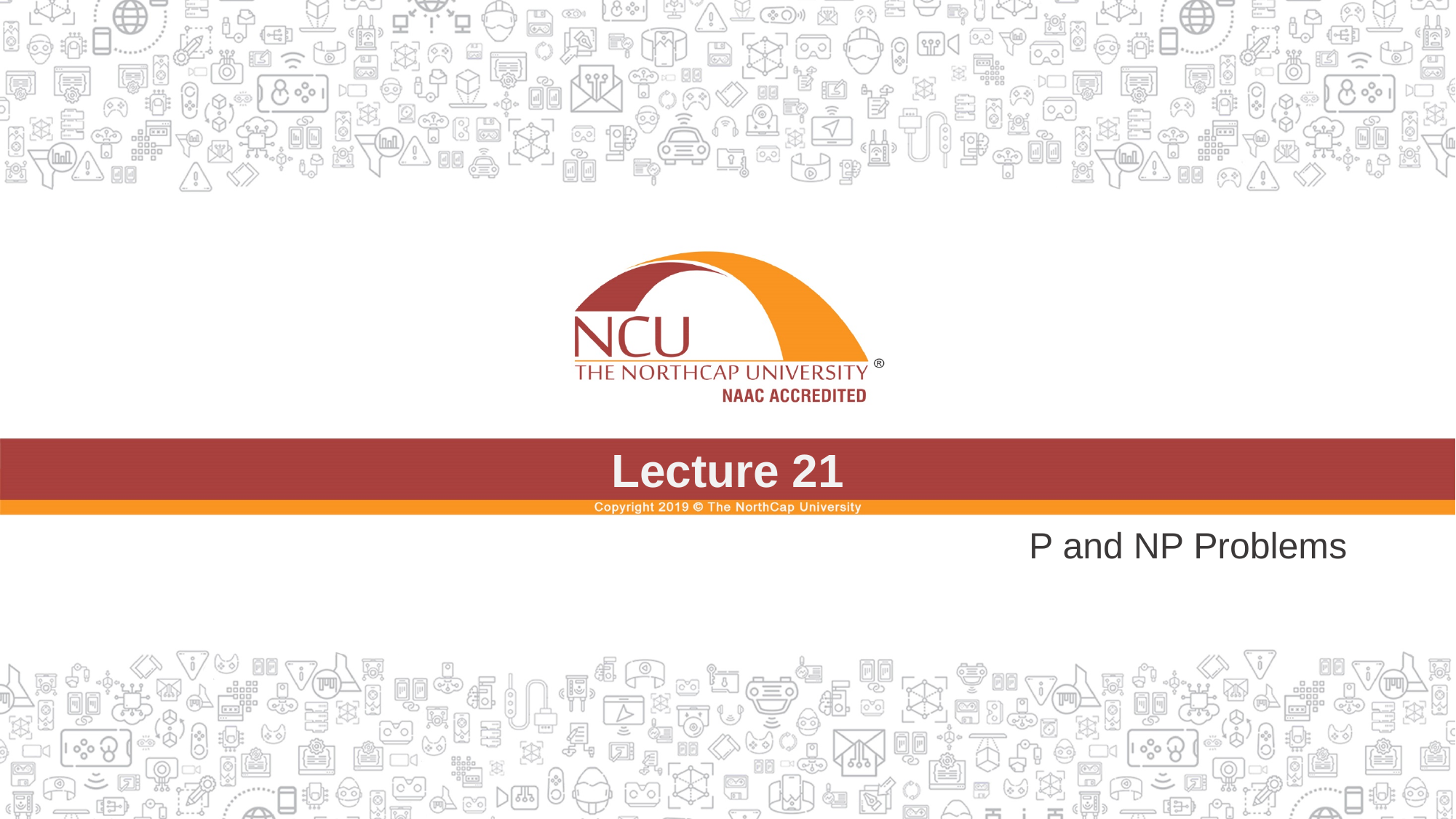

# Lecture 21
P and NP Problems